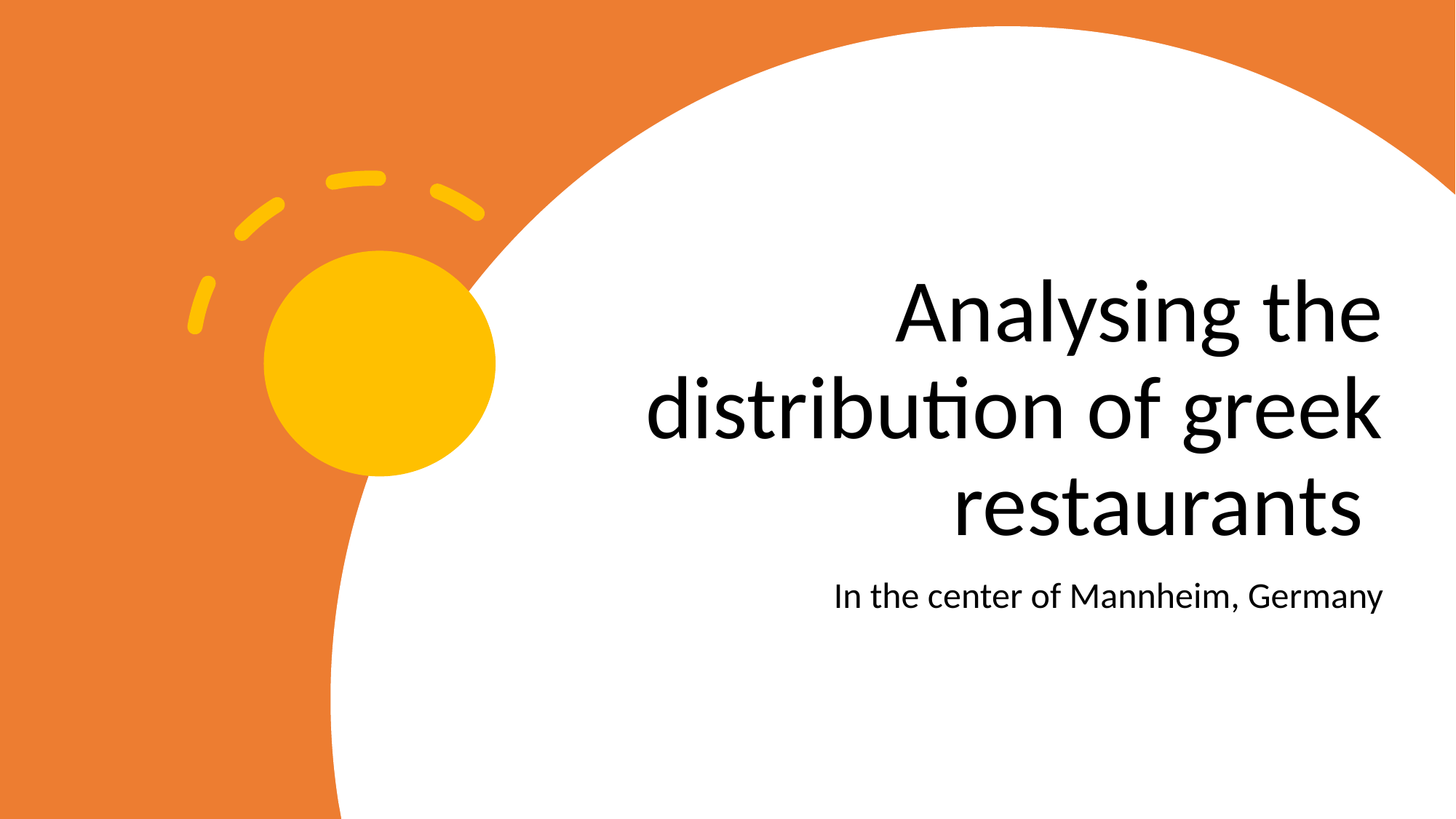

# Analysing the distribution of greek restaurants

In the center of Mannheim, Germany